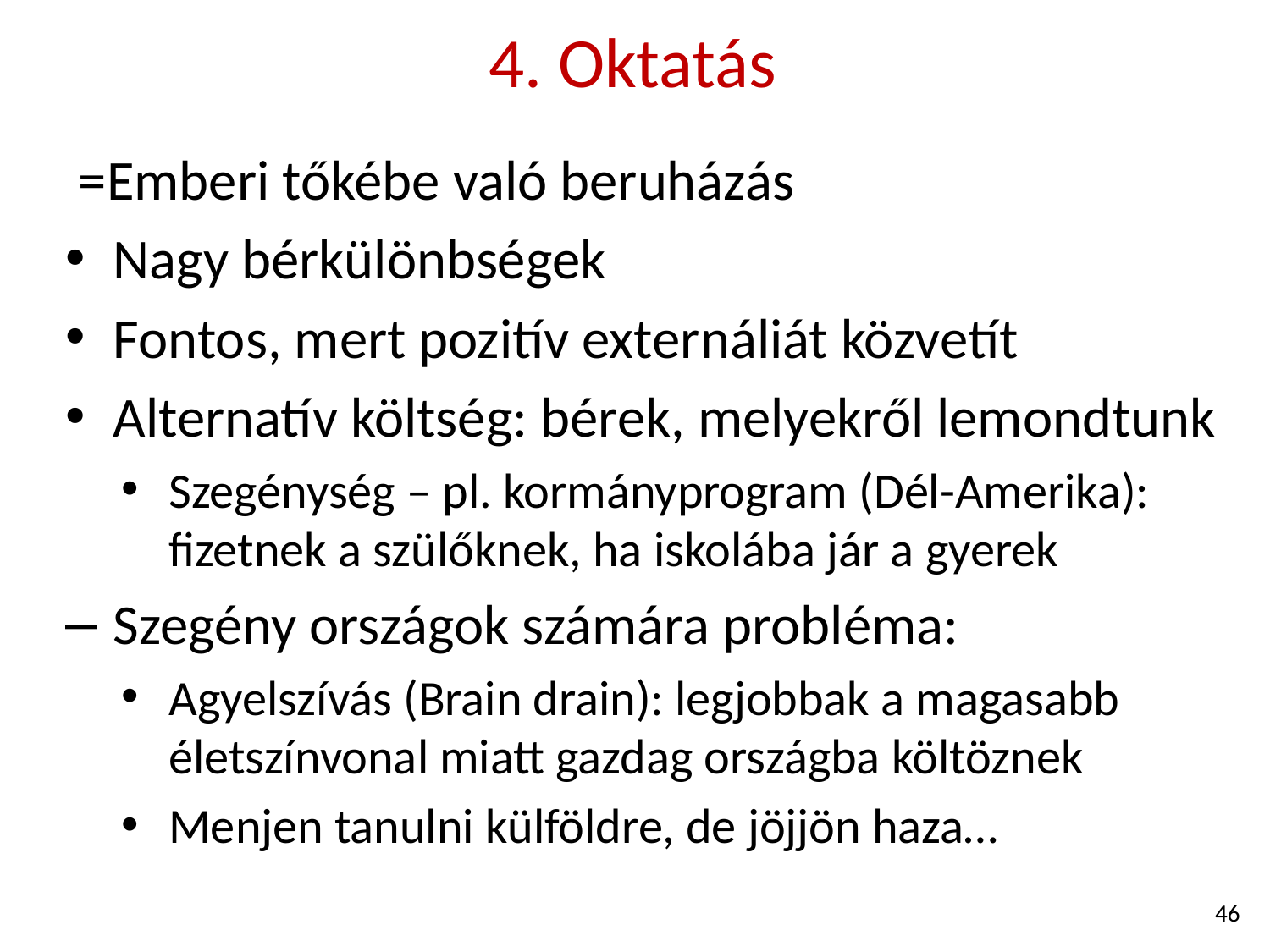

# 4. Oktatás
=Emberi tőkébe való beruházás
Nagy bérkülönbségek
Fontos, mert pozitív externáliát közvetít
Alternatív költség: bérek, melyekről lemondtunk
Szegénység – pl. kormányprogram (Dél-Amerika): fizetnek a szülőknek, ha iskolába jár a gyerek
Szegény országok számára probléma:
Agyelszívás (Brain drain): legjobbak a magasabb életszínvonal miatt gazdag országba költöznek
Menjen tanulni külföldre, de jöjjön haza…
46